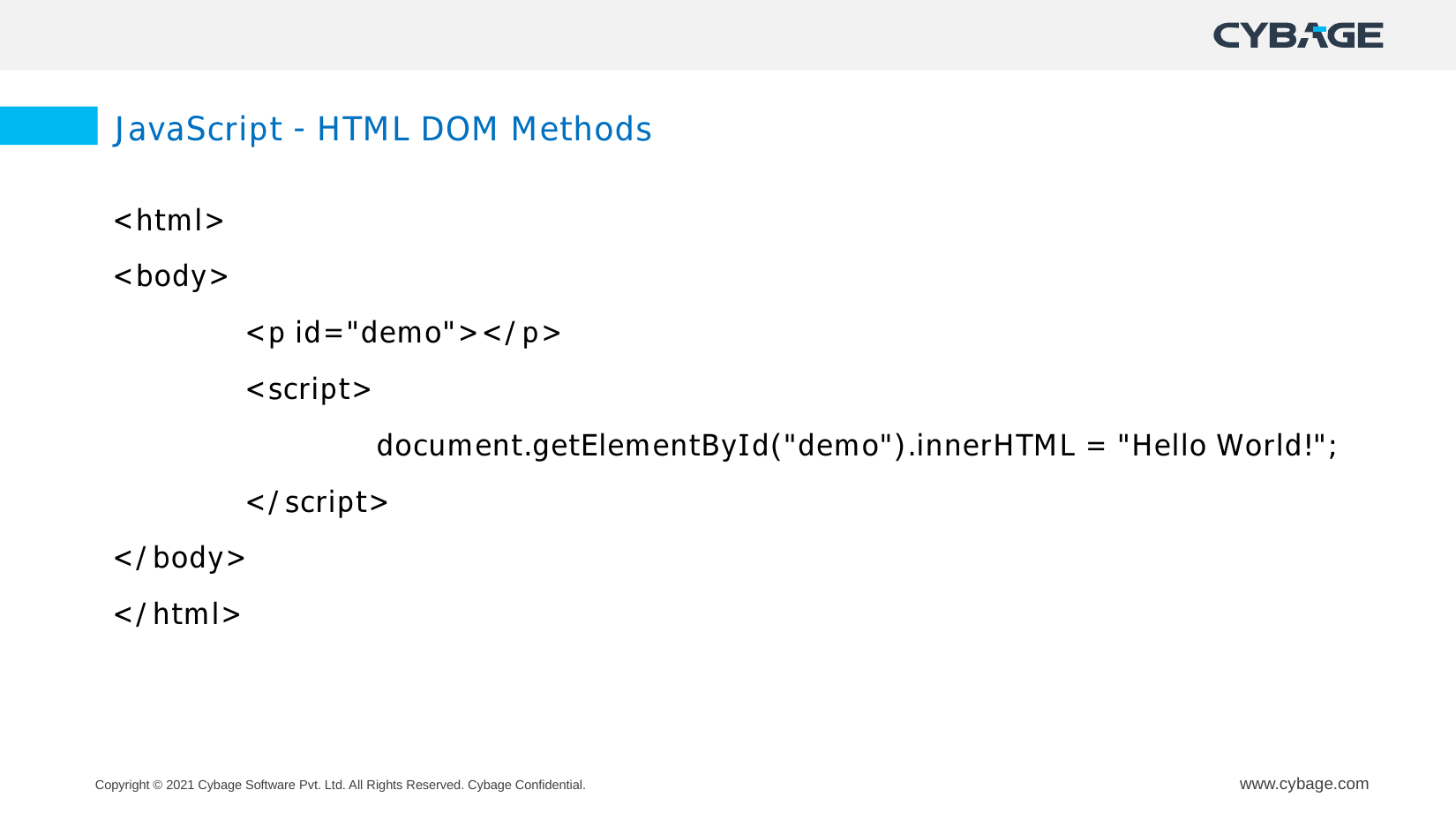

JavaScript - HTML DOM Methods

<html>
<body>
	<p id="demo"></p>
	<script>
		document.getElementById("demo").innerHTML = "Hello World!";
	</script>
</body>
</html>